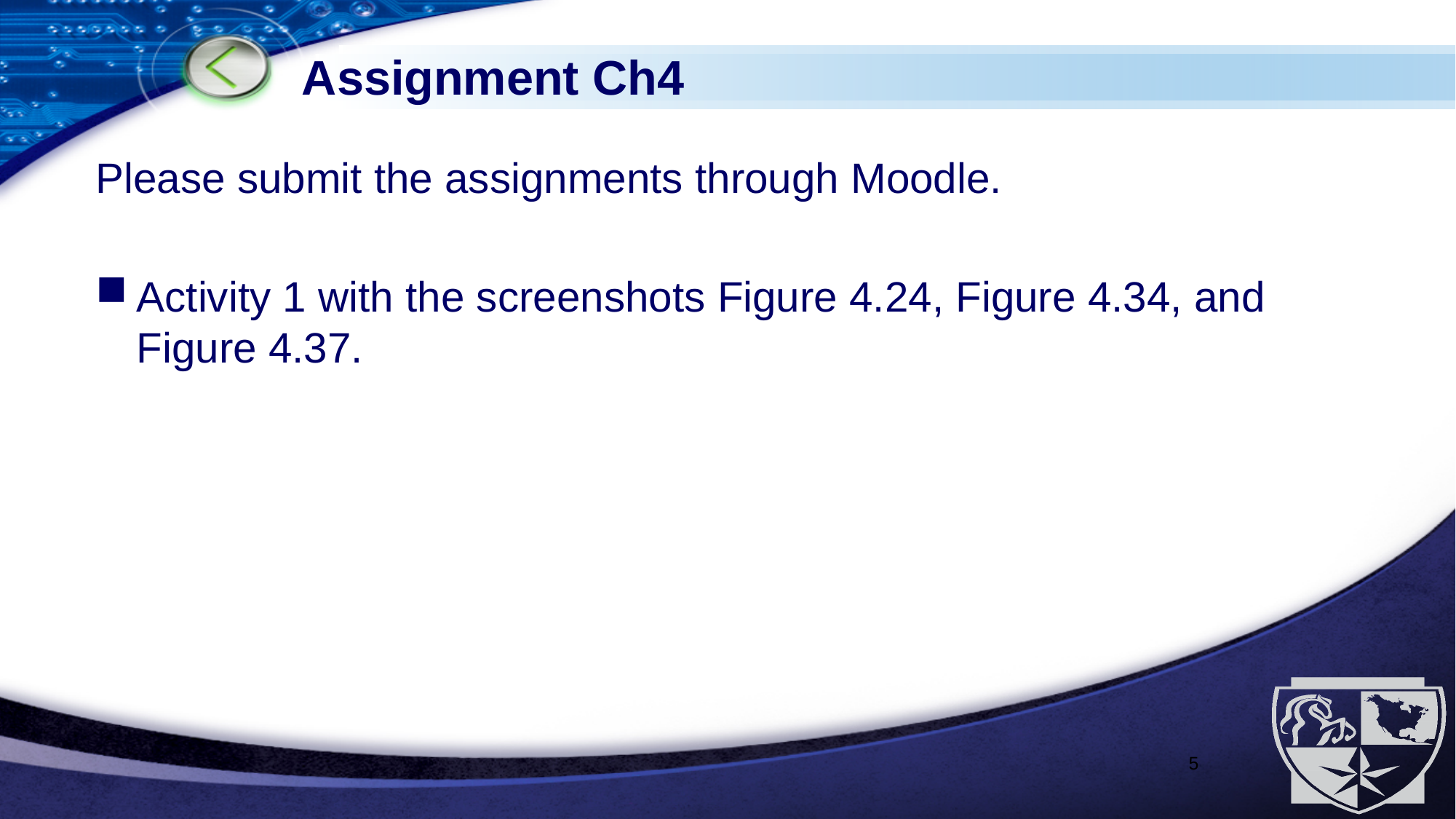

# Assignment Ch4
Please submit the assignments through Moodle.

Activity 1 with the screenshots Figure 4.24, Figure 4.34, and Figure 4.37.

5